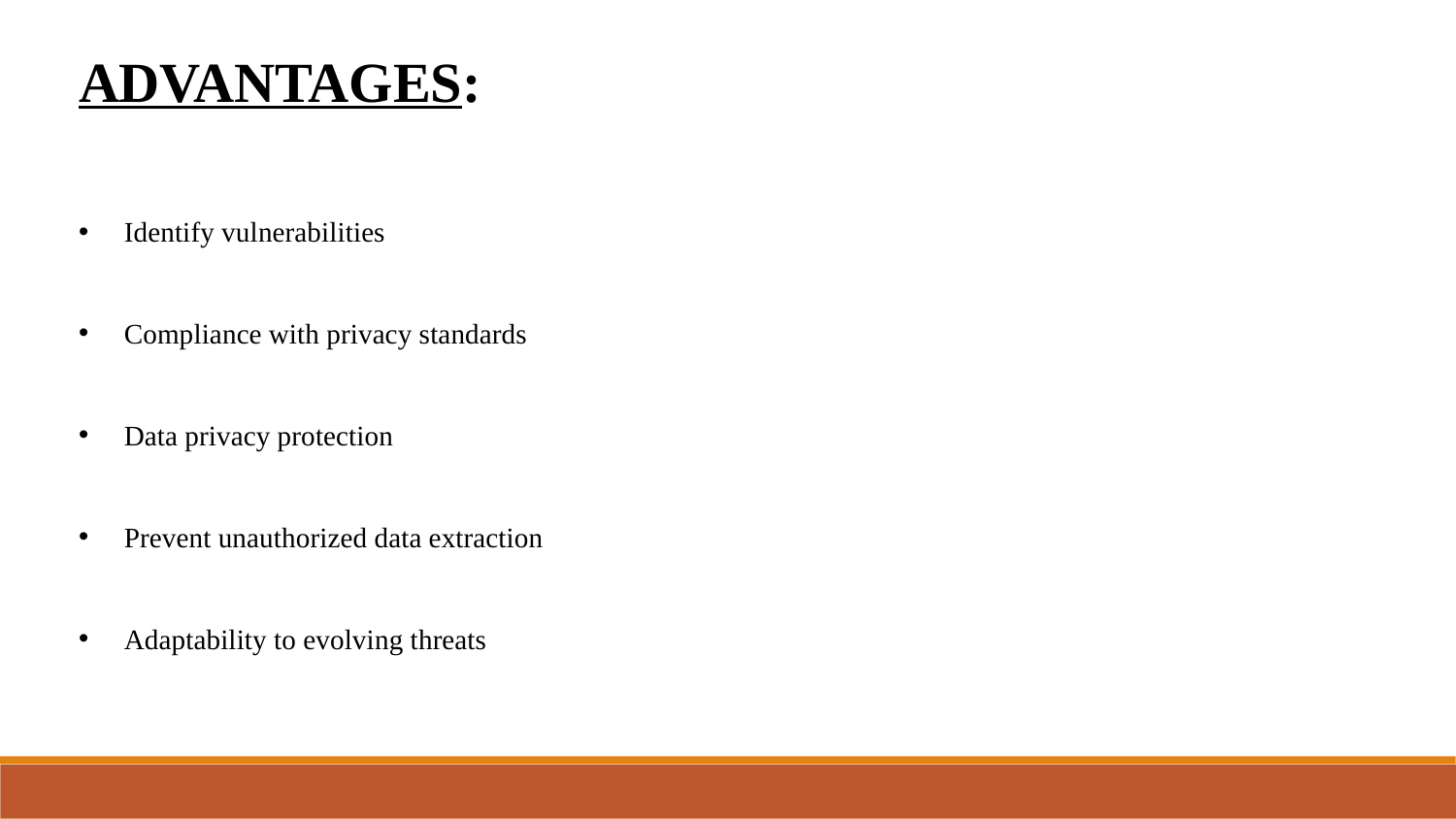

ADVANTAGES:

Identify vulnerabilities
Compliance with privacy standards
Data privacy protection
Prevent unauthorized data extraction
Adaptability to evolving threats